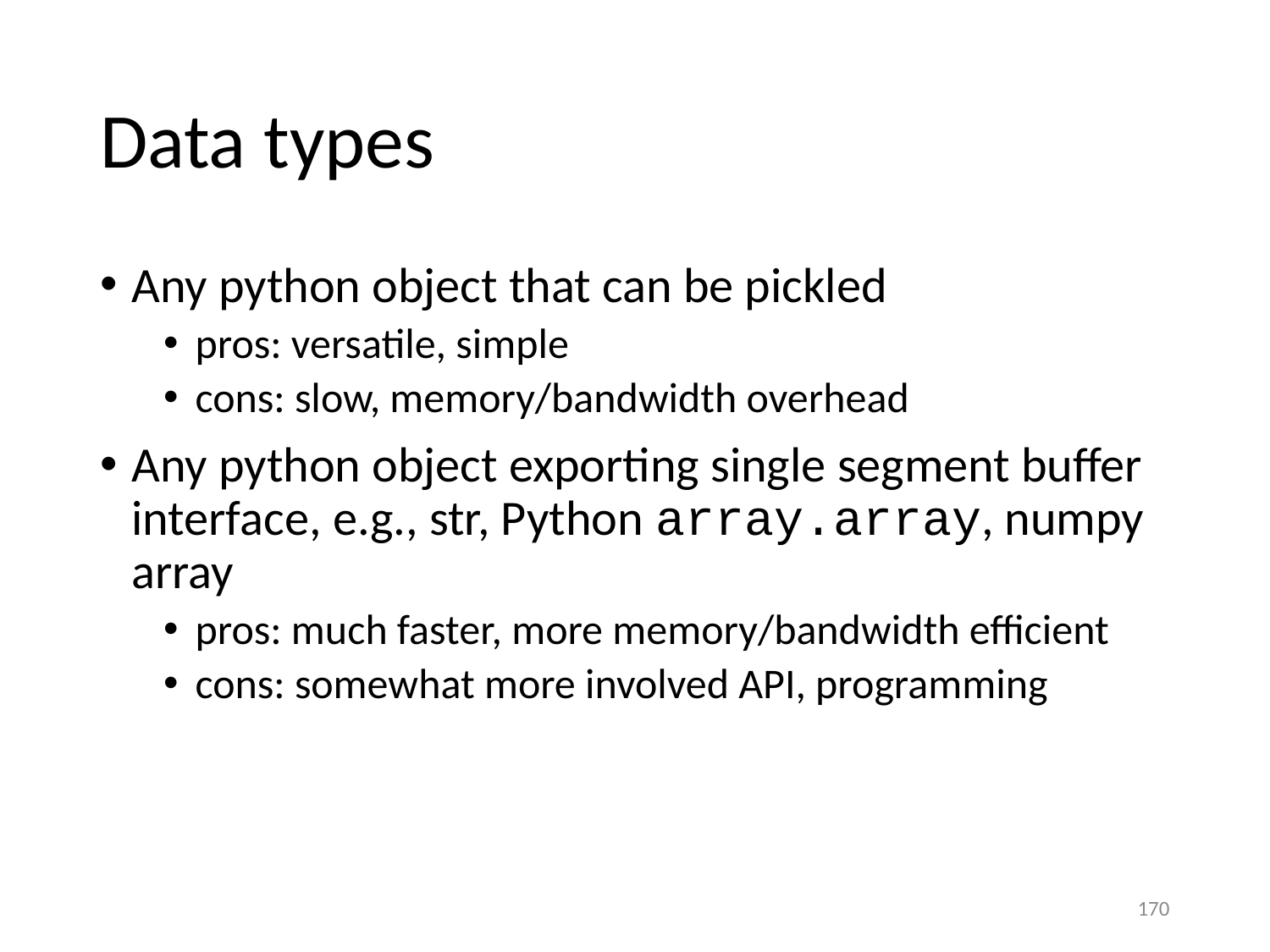

# Data types
Any python object that can be pickled
pros: versatile, simple
cons: slow, memory/bandwidth overhead
Any python object exporting single segment buffer interface, e.g., str, Python array.array, numpy array
pros: much faster, more memory/bandwidth efficient
cons: somewhat more involved API, programming
170